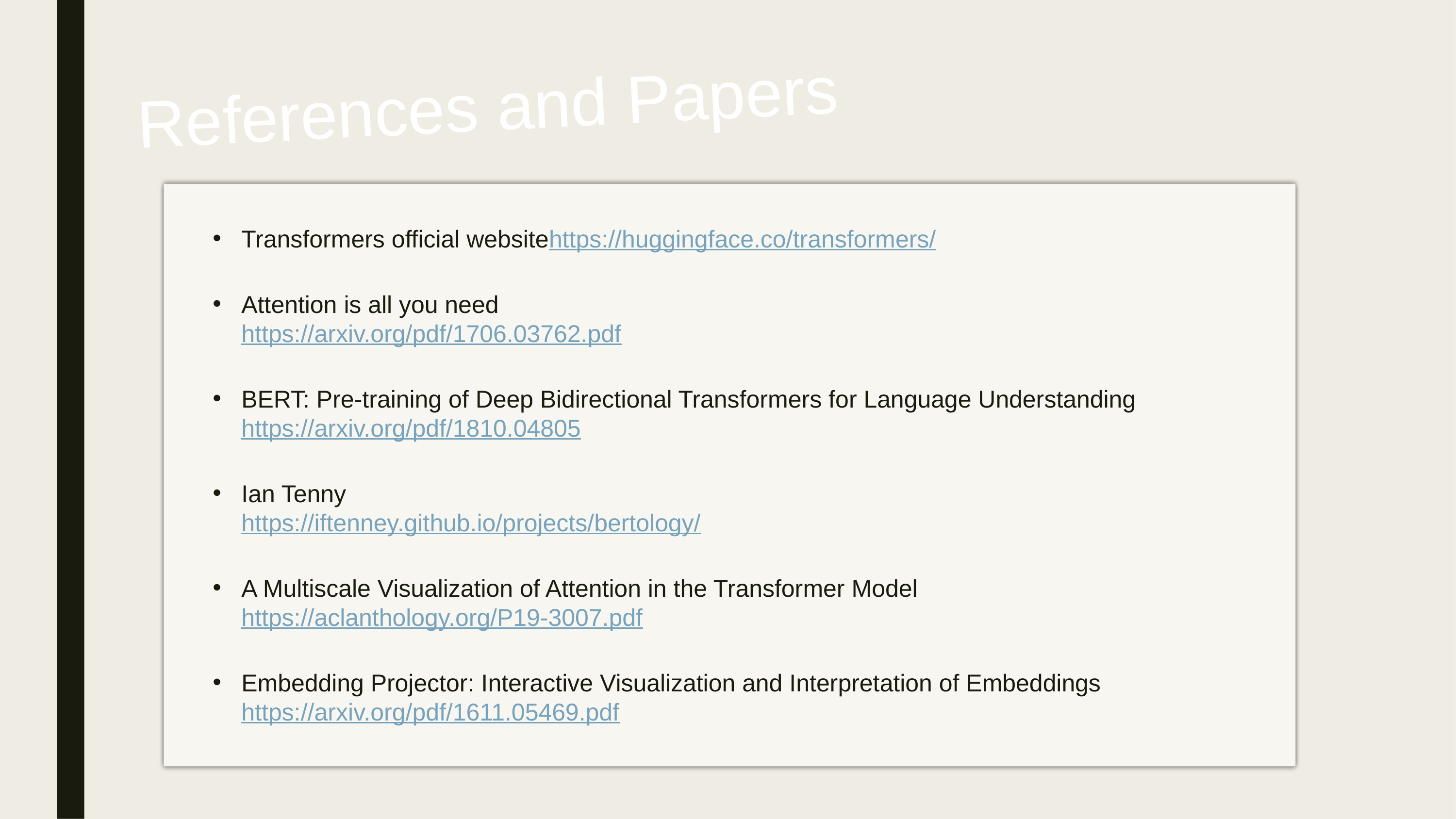

# References and Papers
Transformers official website
https://huggingface.co/transformers/
Attention is all you need
https://arxiv.org/pdf/1706.03762.pdf
BERT: Pre-training of Deep Bidirectional Transformers for Language Understanding
https://arxiv.org/pdf/1810.04805
Ian Tenny
https://iftenney.github.io/projects/bertology/
A Multiscale Visualization of Attention in the Transformer Model
https://aclanthology.org/P19-3007.pdf
Embedding Projector: Interactive Visualization and Interpretation of Embeddings
https://arxiv.org/pdf/1611.05469.pdf

9